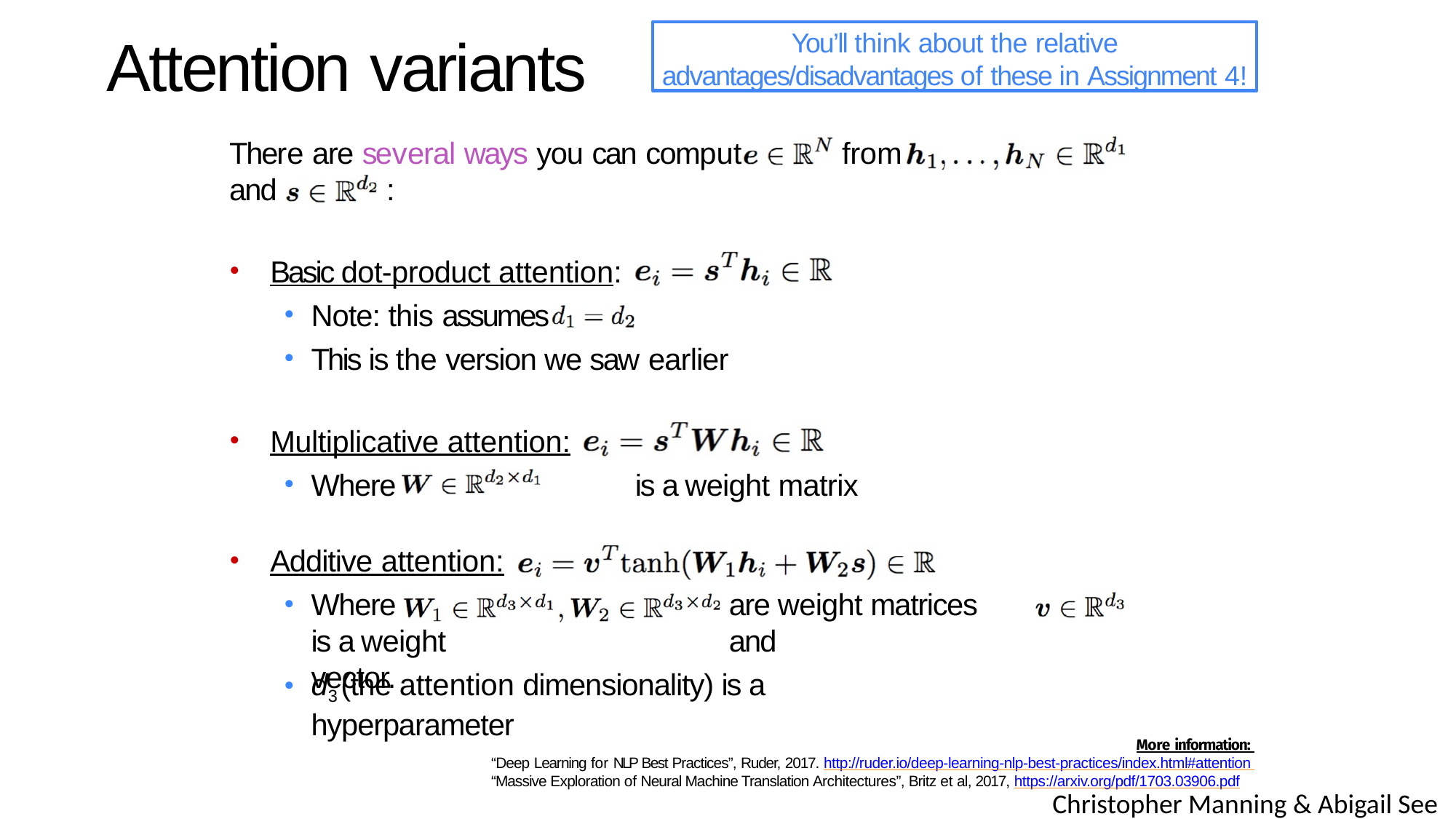

You’ll think about the relative
advantages/disadvantages of these in Assignment 4!
# Attention variants
There are several ways you can compute	from
and	:

Basic dot-product attention:
Note: this assumes
This is the version we saw earlier

Multiplicative attention:
Where	is a weight matrix

Additive attention:
Where
is a weight vector.

are weight matrices and

d3 (the attention dimensionality) is a hyperparameter
More information:  “Deep Learning for NLP Best Practices”, Ruder, 2017. http://ruder.io/deep-learning-nlp-best-practices/index.html#attention  “Massive Exploration of Neural Machine Translation Architectures”, Britz et al, 2017, https://arxiv.org/pdf/1703.03906.pdf
Christopher Manning & Abigail See